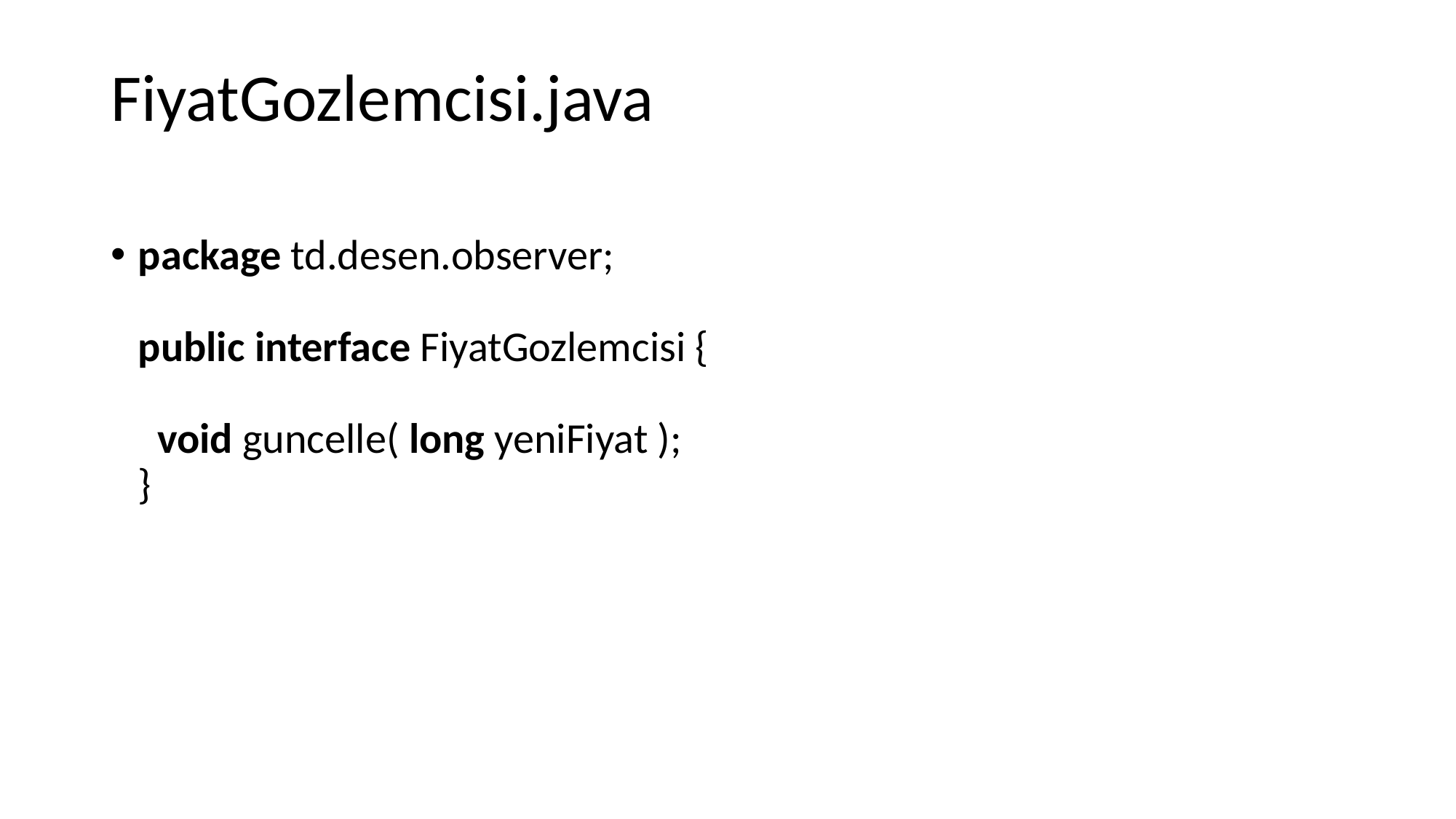

# FiyatGozlemcisi.java
package td.desen.observer;
public interface FiyatGozlemcisi {
  void guncelle( long yeniFiyat );
}